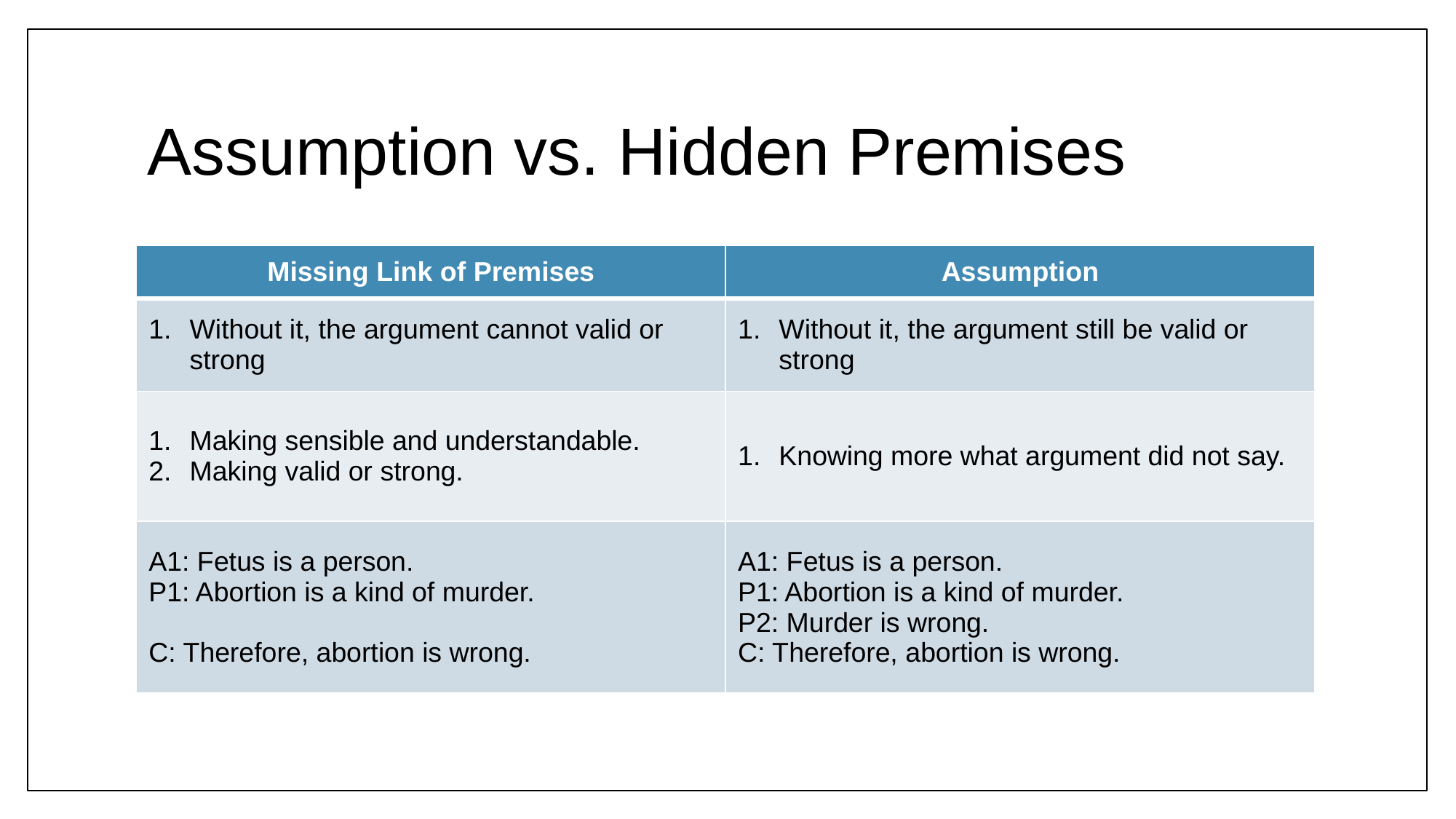

# Assumption vs. Hidden Premises
| Missing Link of Premises | Assumption |
| --- | --- |
| Without it, the argument cannot valid or strong | Without it, the argument still be valid or strong |
| Making sensible and understandable. Making valid or strong. | Knowing more what argument did not say. |
| A1: Fetus is a person. P1: Abortion is a kind of murder. C: Therefore, abortion is wrong. | A1: Fetus is a person. P1: Abortion is a kind of murder. P2: Murder is wrong. C: Therefore, abortion is wrong. |